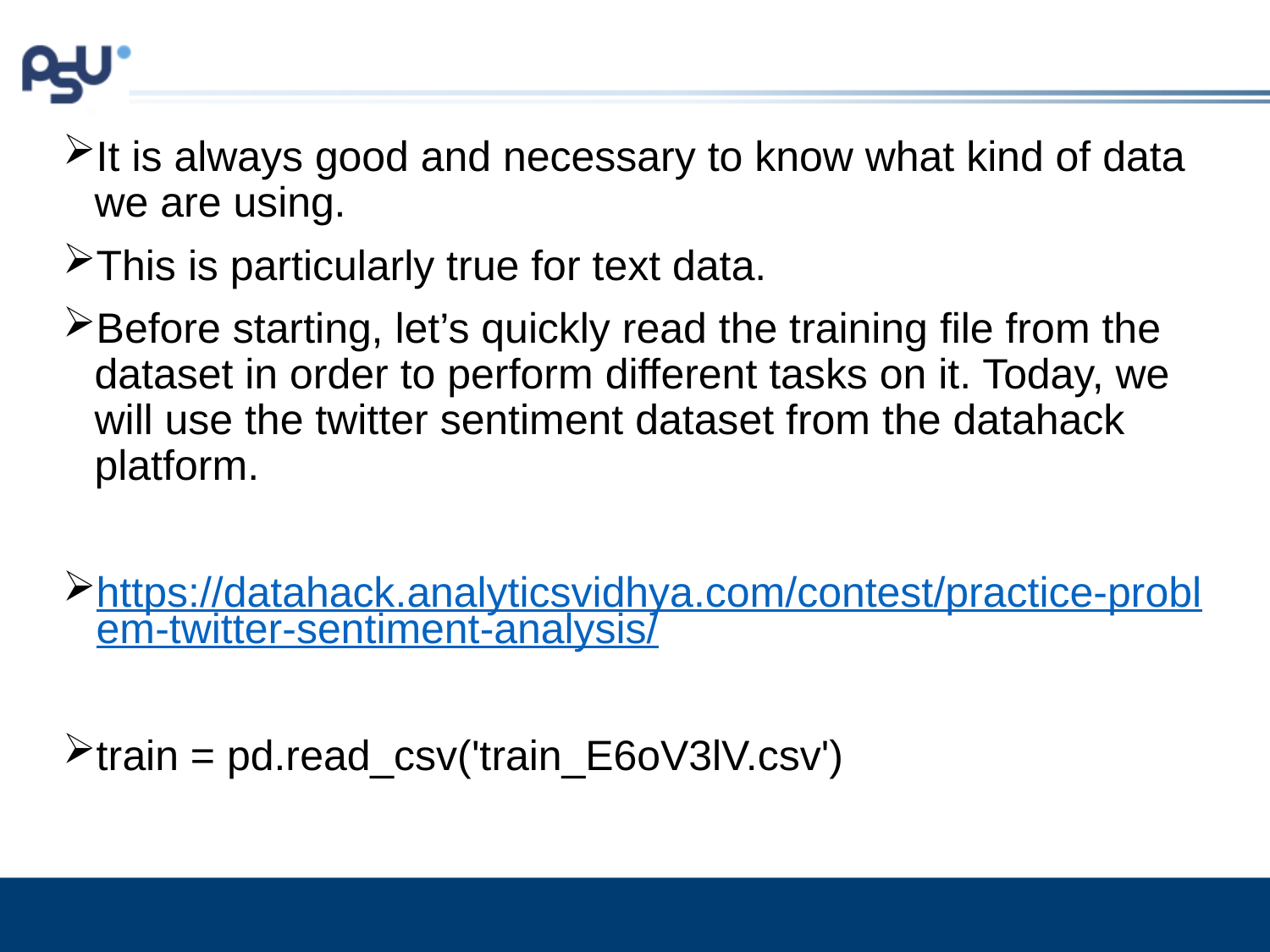

#
It is always good and necessary to know what kind of data we are using.
This is particularly true for text data.
Before starting, let’s quickly read the training file from the dataset in order to perform different tasks on it. Today, we will use the twitter sentiment dataset from the datahack platform.

https://datahack.analyticsvidhya.com/contest/practice-problem-twitter-sentiment-analysis/

train = pd.read_csv('train_E6oV3lV.csv')